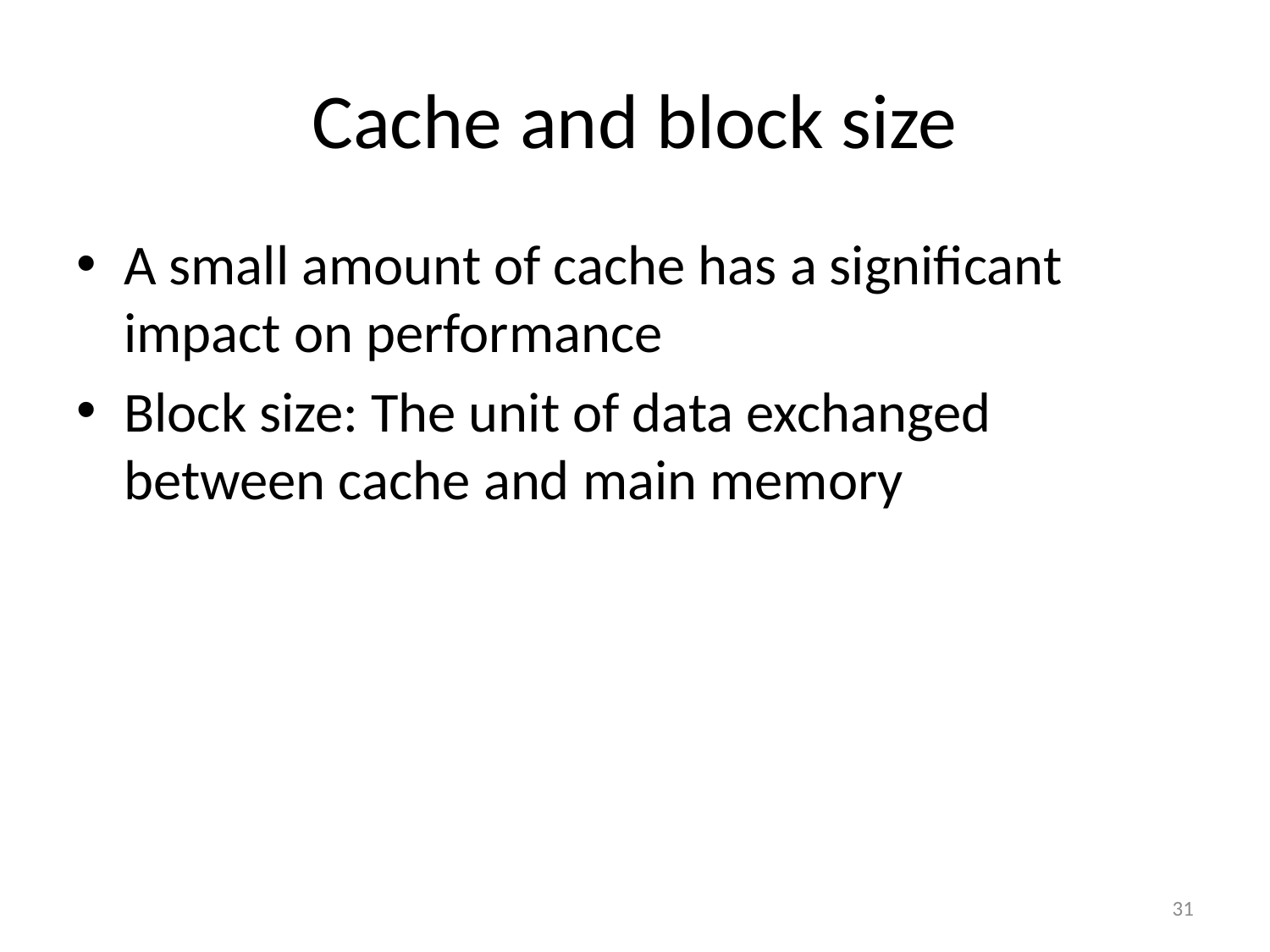

# Cache and block size
A small amount of cache has a significant impact on performance
Block size: The unit of data exchanged between cache and main memory
31